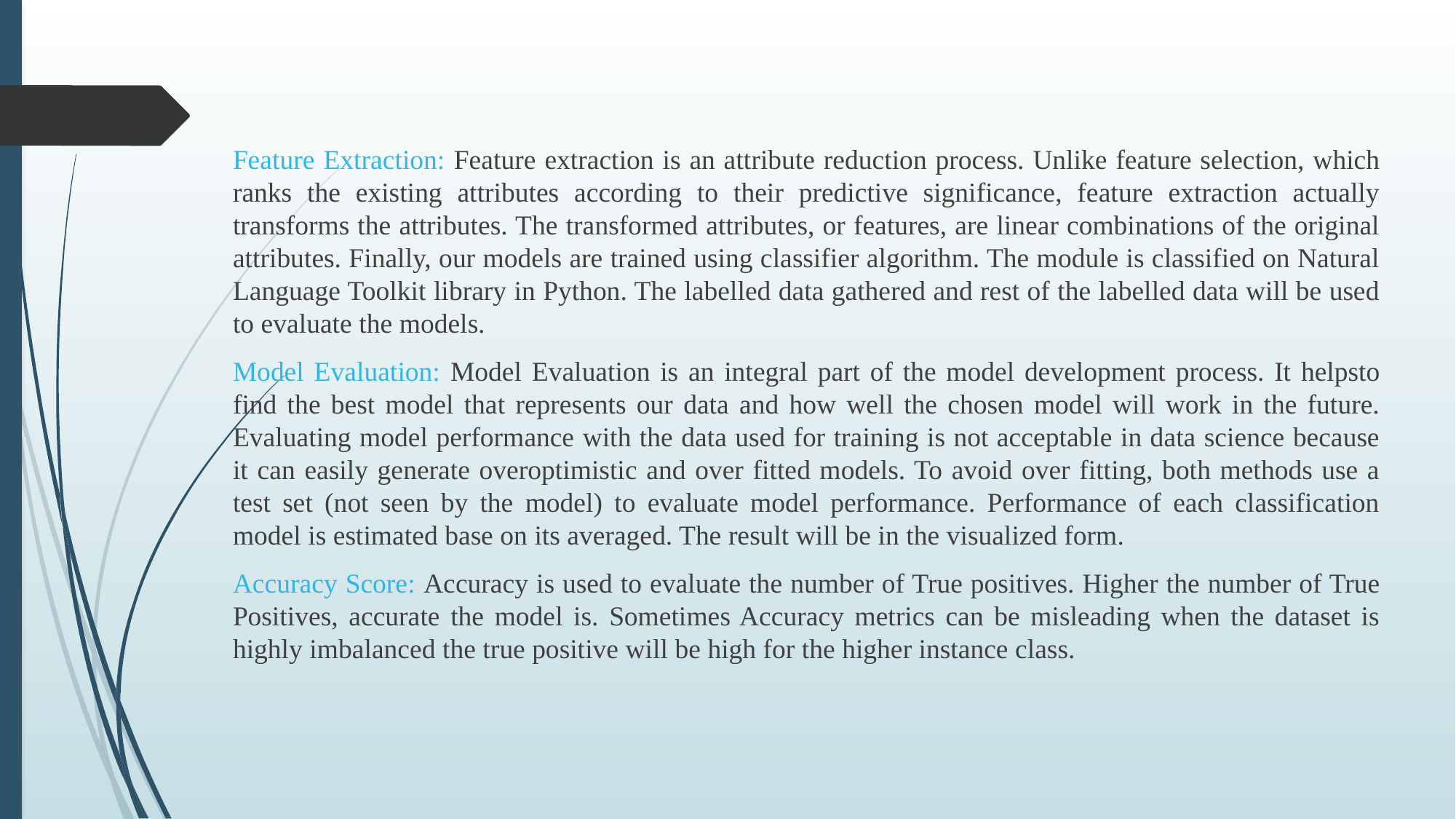

Feature Extraction: Feature extraction is an attribute reduction process. Unlike feature selection, which ranks the existing attributes according to their predictive significance, feature extraction actually transforms the attributes. The transformed attributes, or features, are linear combinations of the original attributes. Finally, our models are trained using classifier algorithm. The module is classified on Natural Language Toolkit library in Python. The labelled data gathered and rest of the labelled data will be used to evaluate the models.
Model Evaluation: Model Evaluation is an integral part of the model development process. It helpsto find the best model that represents our data and how well the chosen model will work in the future. Evaluating model performance with the data used for training is not acceptable in data science because it can easily generate overoptimistic and over fitted models. To avoid over fitting, both methods use a test set (not seen by the model) to evaluate model performance. Performance of each classification model is estimated base on its averaged. The result will be in the visualized form.
Accuracy Score: Accuracy is used to evaluate the number of True positives. Higher the number of True Positives, accurate the model is. Sometimes Accuracy metrics can be misleading when the dataset is highly imbalanced the true positive will be high for the higher instance class.